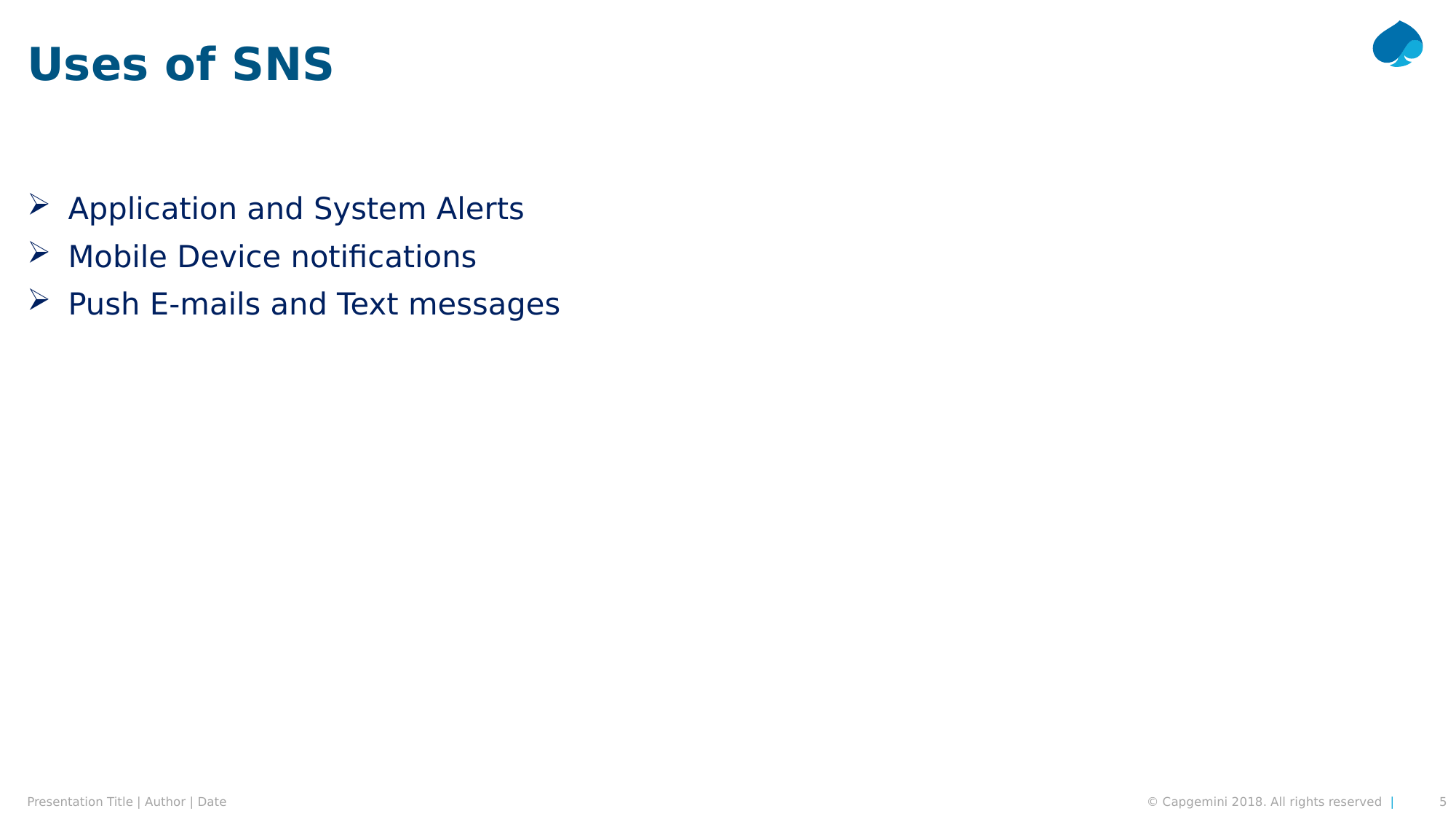

# Uses of SNS
Application and System Alerts
Mobile Device notifications
Push E-mails and Text messages